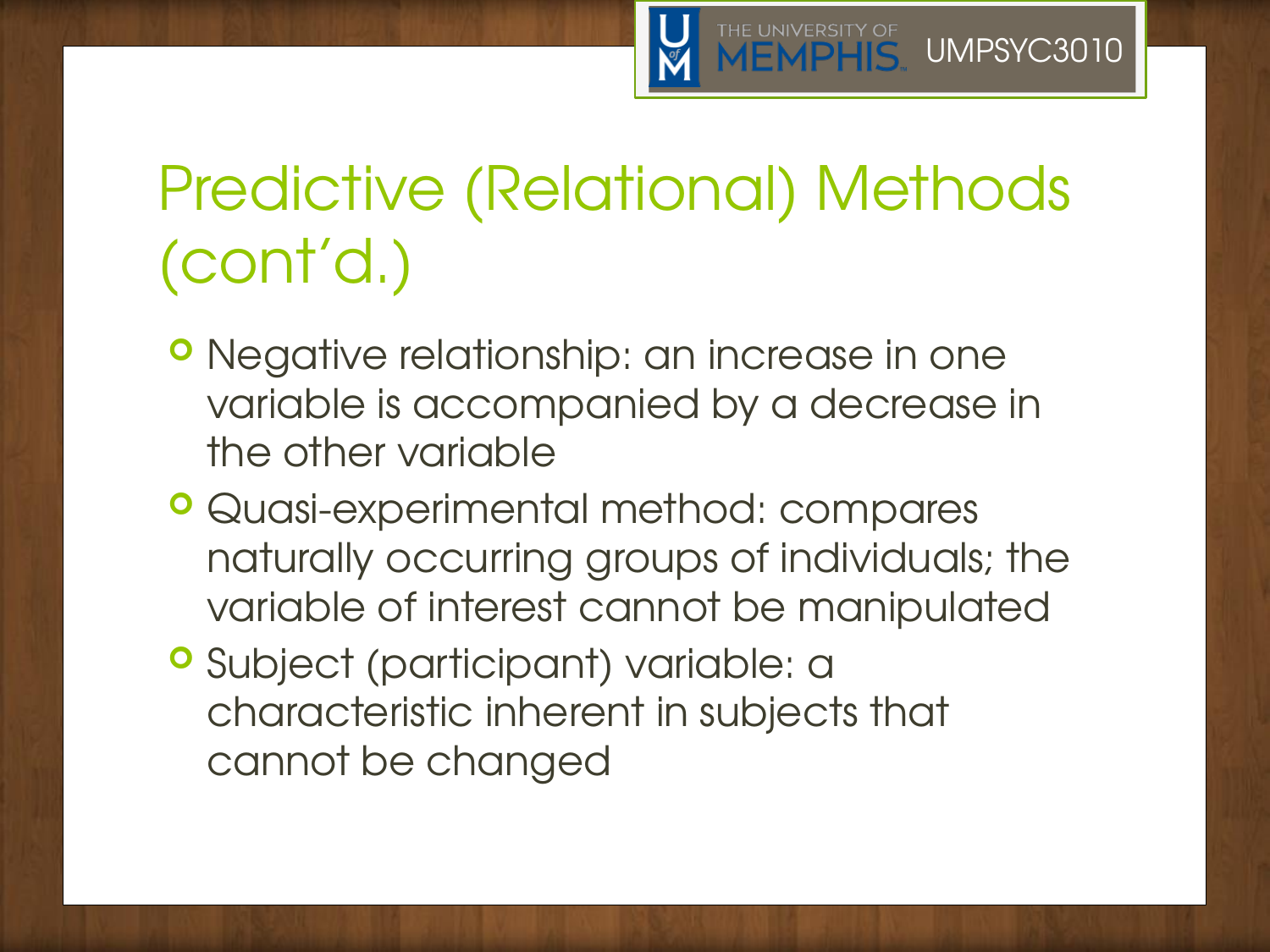

# Predictive (Relational) Methods (cont’d.)
Negative relationship: an increase in one variable is accompanied by a decrease in the other variable
Quasi-experimental method: compares naturally occurring groups of individuals; the variable of interest cannot be manipulated
Subject (participant) variable: a characteristic inherent in subjects that cannot be changed